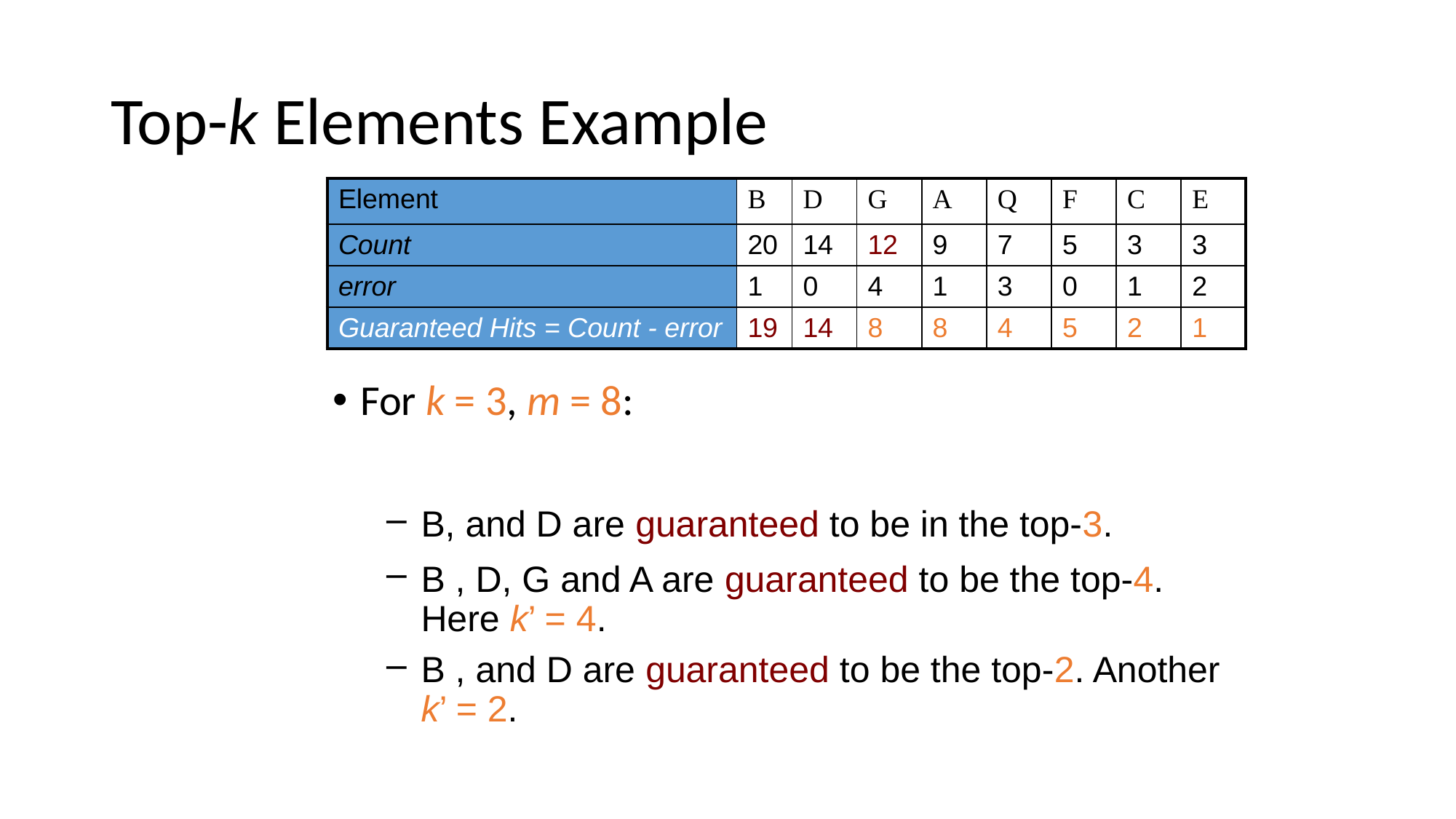

# Top-k Elements Example
| Element | B | D | G | A | Q | F | C | E |
| --- | --- | --- | --- | --- | --- | --- | --- | --- |
| Count | 20 | 14 | 12 | 9 | 7 | 5 | 3 | 3 |
| error | 1 | 0 | 4 | 1 | 3 | 0 | 1 | 2 |
| Guaranteed Hits = Count - error | 19 | 14 | 8 | 8 | 4 | 5 | 2 | 1 |
| Element | B | D | G | A | Q | F | C | E |
| --- | --- | --- | --- | --- | --- | --- | --- | --- |
| Count | 20 | 14 | 12 | 9 | 7 | 5 | 3 | 3 |
| error | 1 | 0 | 4 | 1 | 3 | 0 | 1 | 2 |
| Guaranteed Hits = Count - error | 19 | 14 | 8 | 8 | 4 | 5 | 2 | 1 |
| Element | B | D | G | A | Q | F | C | E |
| --- | --- | --- | --- | --- | --- | --- | --- | --- |
| Count | 20 | 14 | 12 | 9 | 7 | 5 | 3 | 3 |
| error | 1 | 0 | 4 | 1 | 3 | 0 | 1 | 2 |
| Guaranteed Hits = Count - error | 19 | 14 | 8 | 8 | 4 | 5 | 2 | 1 |
| Element | B | D | G | A | Q | F | C | E |
| --- | --- | --- | --- | --- | --- | --- | --- | --- |
| Count | 20 | 14 | 12 | 9 | 7 | 5 | 3 | 3 |
| error | 1 | 0 | 4 | 1 | 3 | 0 | 1 | 2 |
| Guaranteed Hits = Count - error | 19 | 14 | 8 | 8 | 4 | 5 | 2 | 1 |
For k = 3, m = 8:
B, and D are guaranteed to be in the top-3.
B , D, G and A are guaranteed to be the top-4. Here k’ = 4.
B , and D are guaranteed to be the top-2. Another k’ = 2.